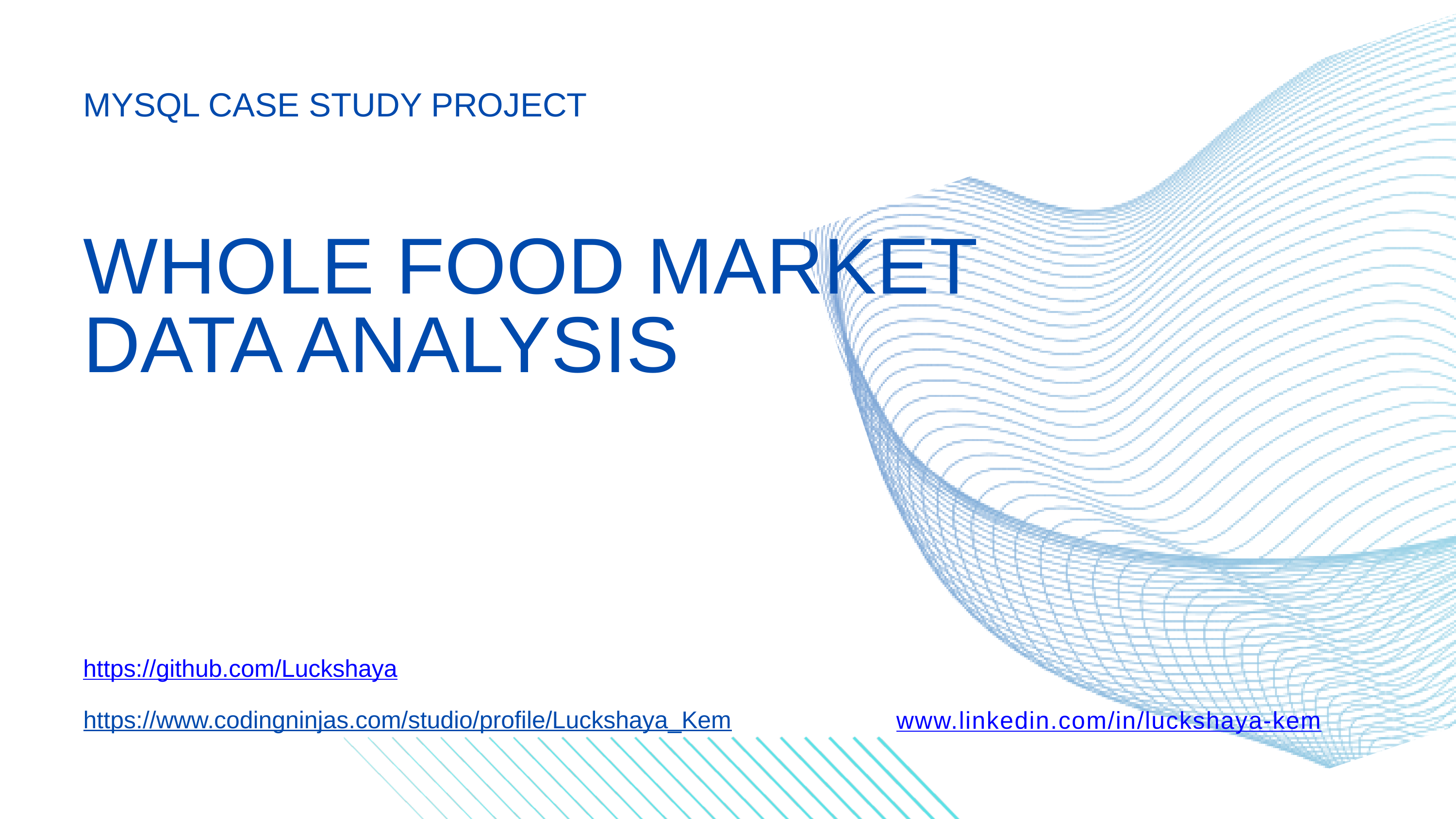

MYSQL CASE STUDY PROJECT

WHOLE FOOD MARKET DATA ANALYSIS
https://github.com/Luckshaya
https://www.codingninjas.com/studio/profile/Luckshaya_Kem
www.linkedin.com/in/luckshaya-kem